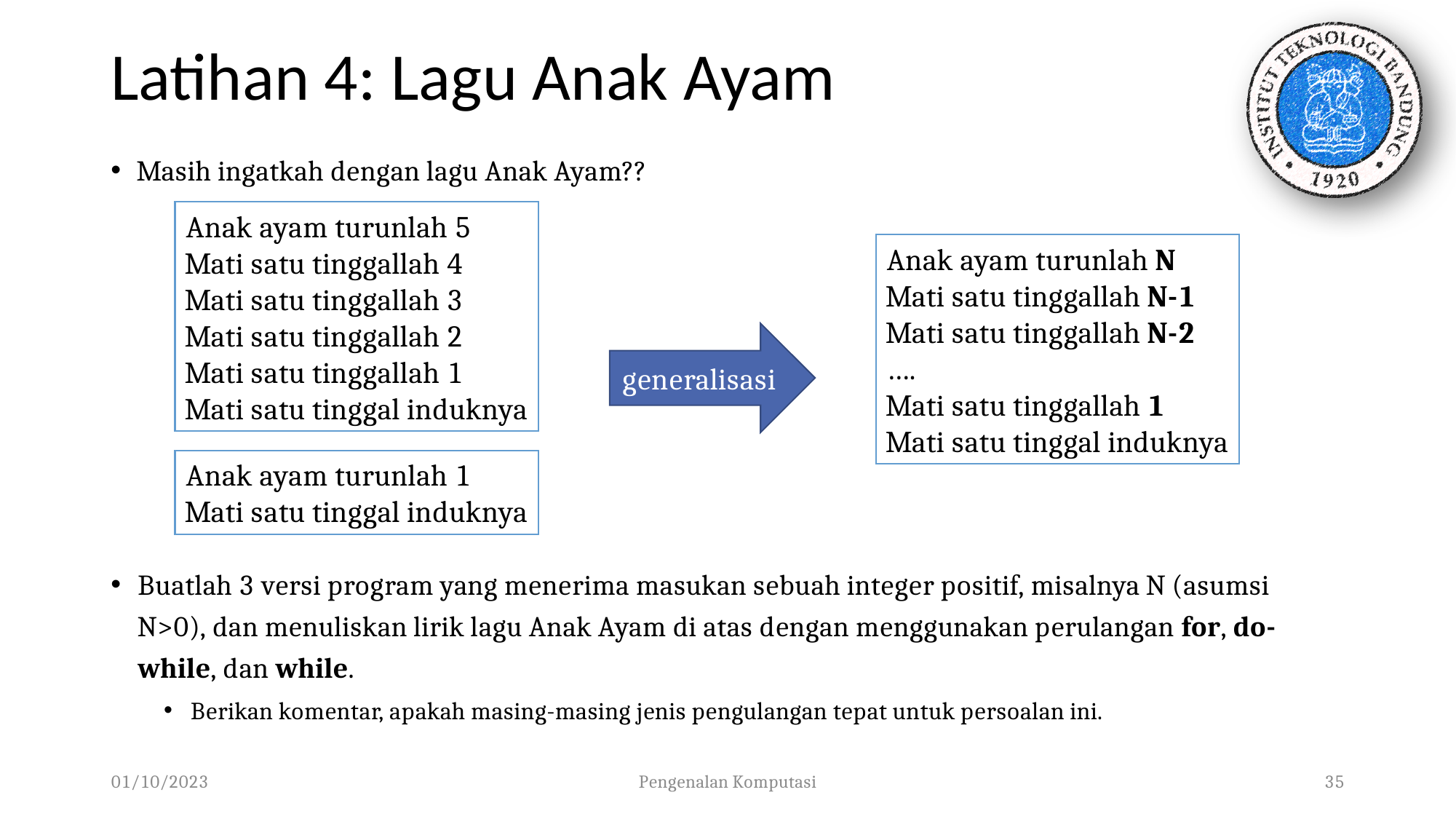

# Latihan 4: Lagu Anak Ayam
Masih ingatkah dengan lagu Anak Ayam??

Buatlah 3 versi program yang menerima masukan sebuah integer positif, misalnya N (asumsi N>0), dan menuliskan lirik lagu Anak Ayam di atas dengan menggunakan perulangan for, do-while, dan while.
Berikan komentar, apakah masing-masing jenis pengulangan tepat untuk persoalan ini.

Anak ayam turunlah 5
Mati satu tinggallah 4
Mati satu tinggallah 3
Mati satu tinggallah 2
Mati satu tinggallah 1
Mati satu tinggal induknya
Anak ayam turunlah N
Mati satu tinggallah N-1
Mati satu tinggallah N-2
….
Mati satu tinggallah 1
Mati satu tinggal induknya
generalisasi
Anak ayam turunlah 1
Mati satu tinggal induknya
01/10/2023
Pengenalan Komputasi
35